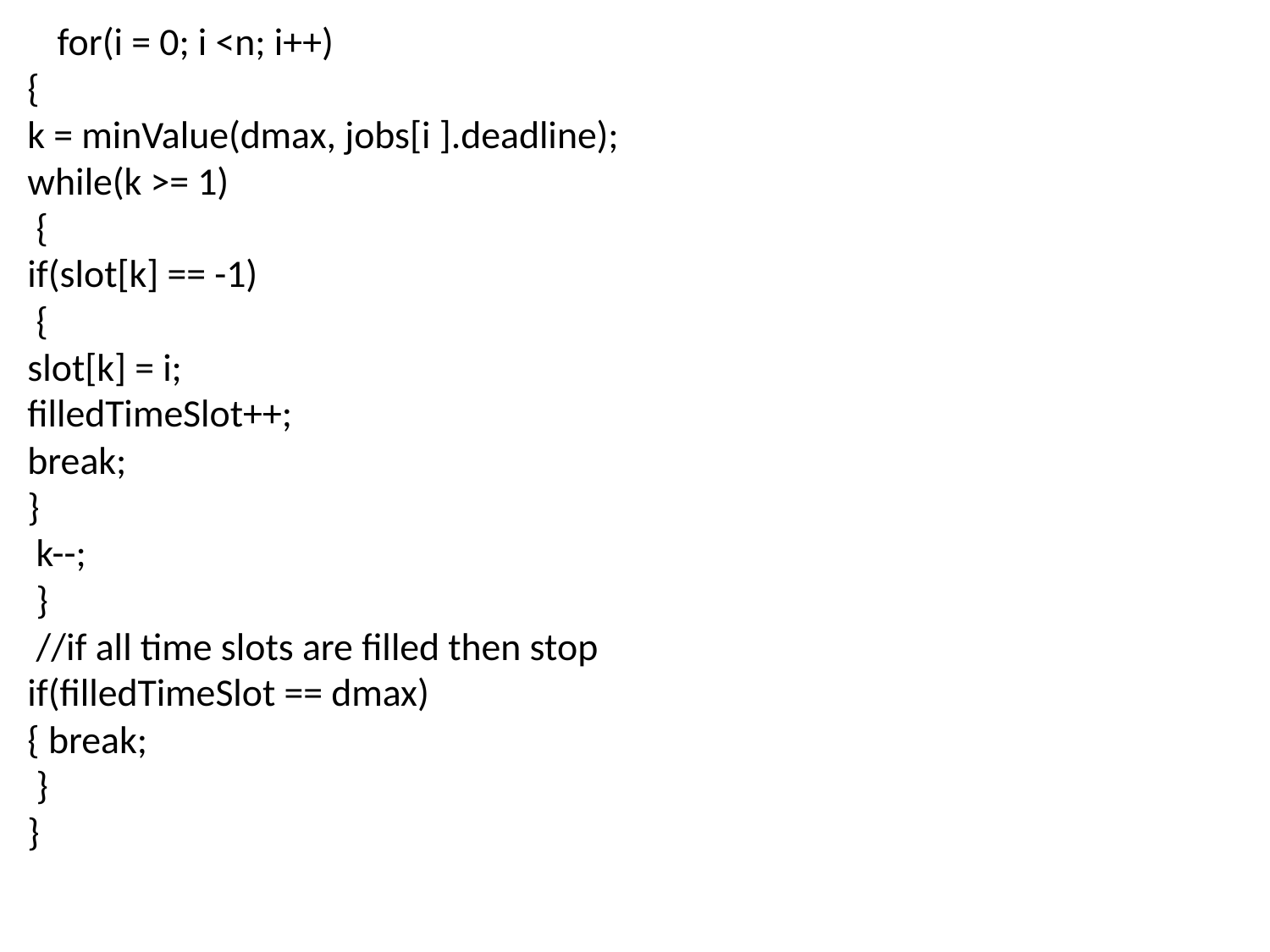

for(i = 0; i <n; i++)
{
k = minValue(dmax, jobs[i ].deadline);
while(k >= 1)
 {
if(slot[k] == -1)
 {
slot[k] = i;
filledTimeSlot++;
break;
}
 k--;
 }
 //if all time slots are filled then stop
if(filledTimeSlot == dmax)
{ break;
 }
}